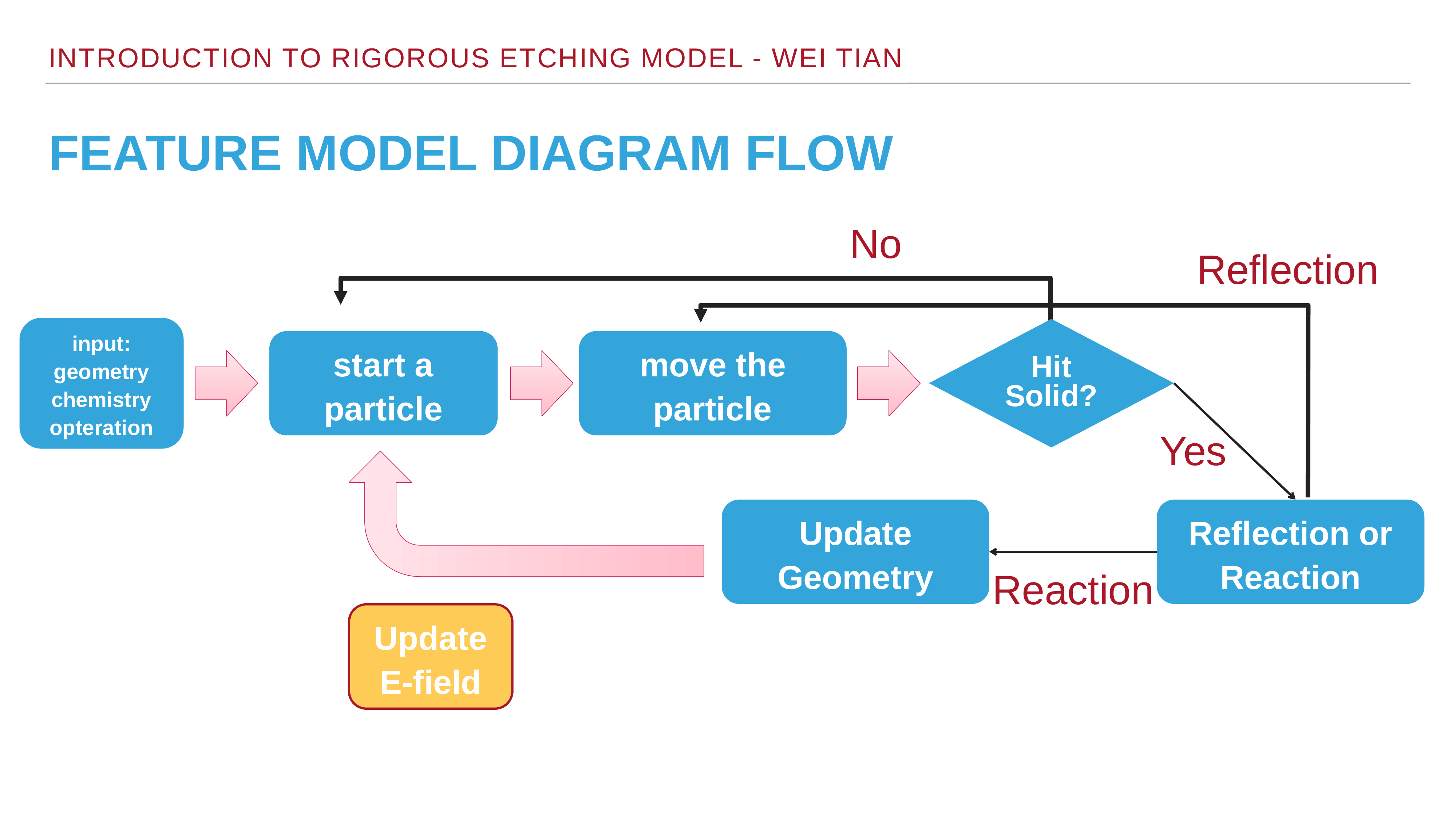

# Feature Model Diagram Flow
No
Reflection

input:
geometry
chemistry
opteration
Hit Solid?
move the particle
start a particle

Yes
Reflection or Reaction
Update Geometry
Reaction
Update E-field